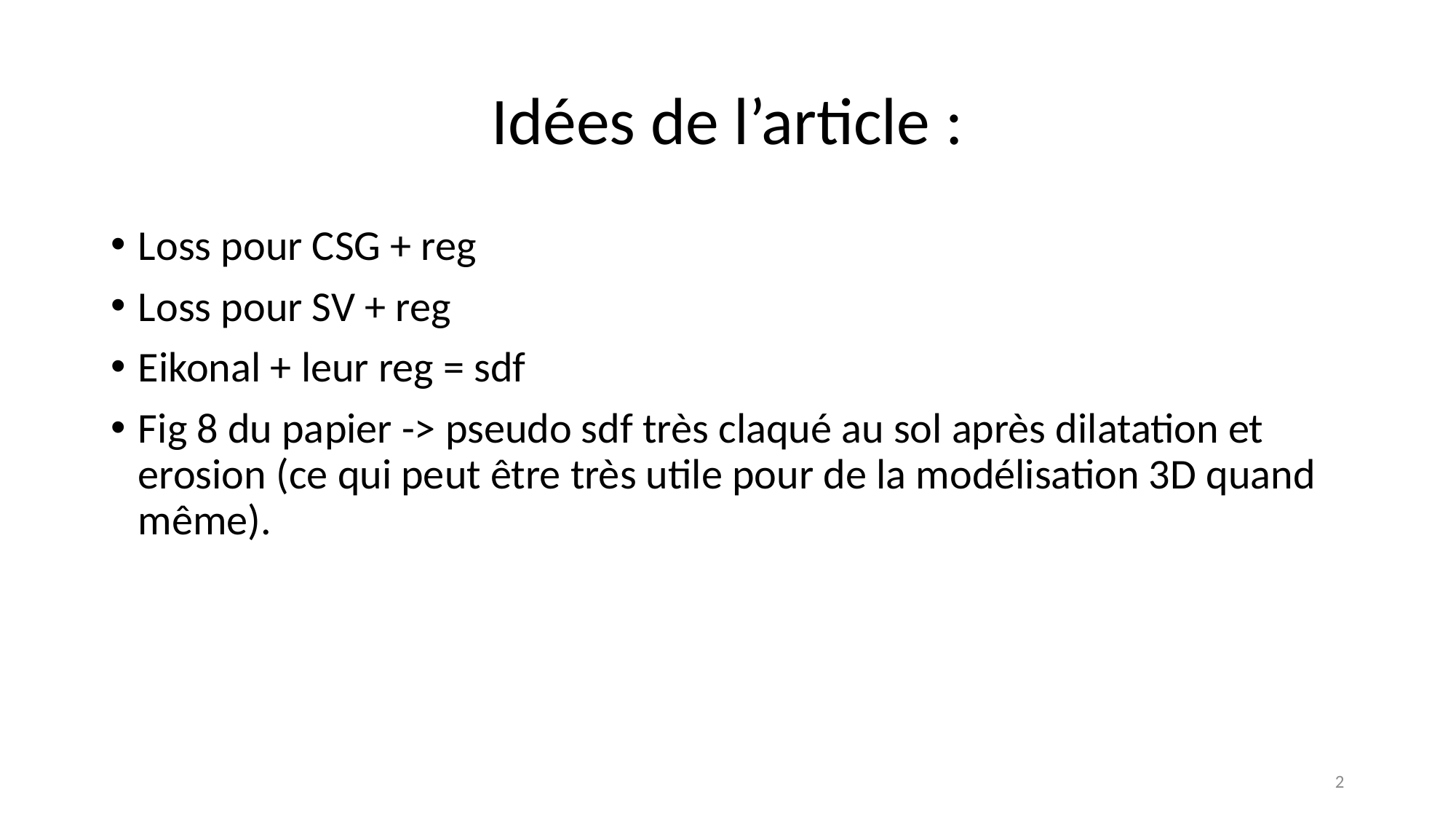

# Idées de l’article :
Loss pour CSG + reg
Loss pour SV + reg
Eikonal + leur reg = sdf
Fig 8 du papier -> pseudo sdf très claqué au sol après dilatation et erosion (ce qui peut être très utile pour de la modélisation 3D quand même).
2